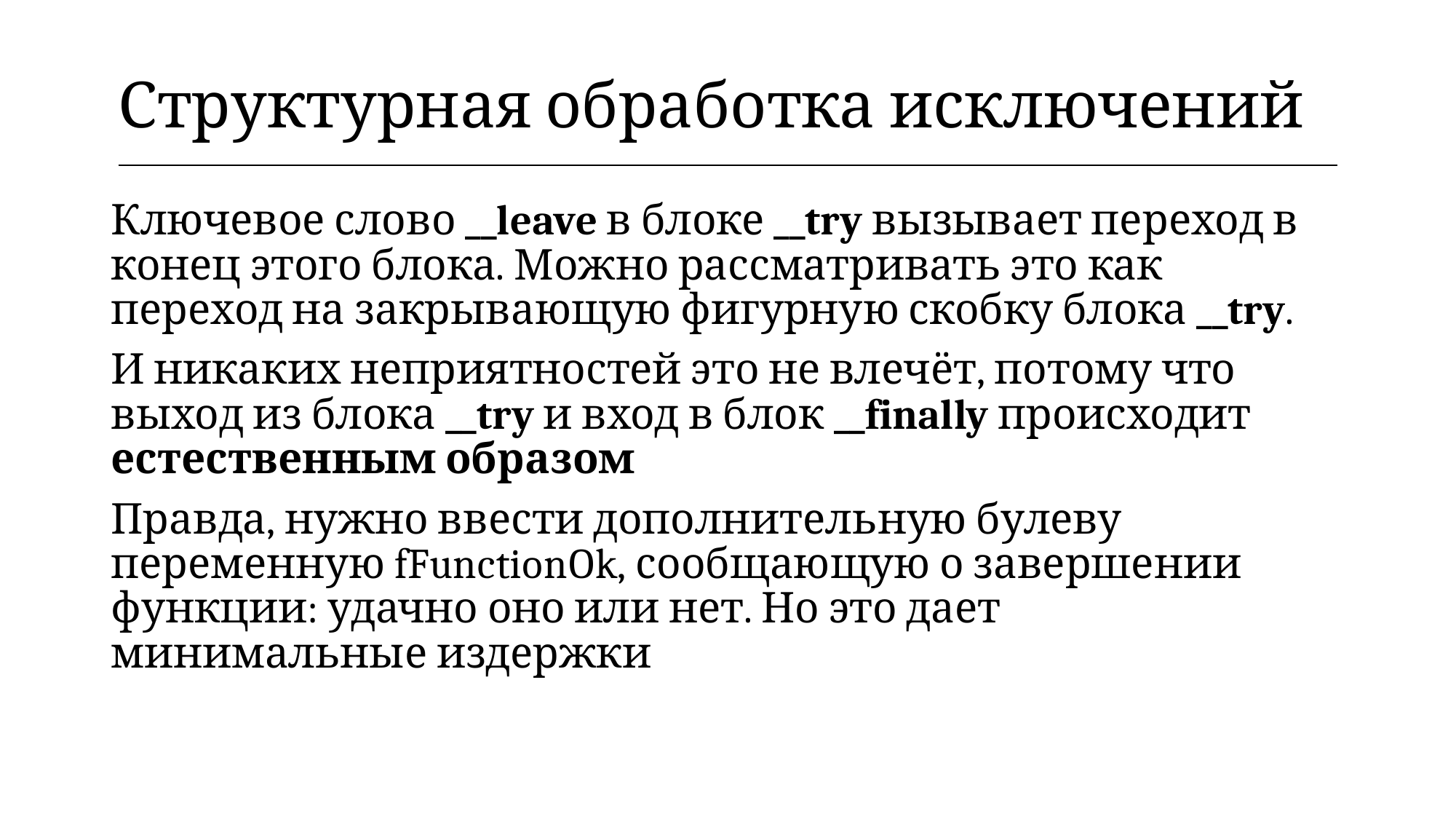

| Структурная обработка исключений |
| --- |
Ключевое слово __leave в блоке __try вызывает переход в конец этого блока. Можно рассматривать это как переход на закрывающую фигурную скобку блока __try.
И никаких неприятностей это не влечёт, потому что выход из блока __try и вход в блок __finally происходит естественным образом
Правда, нужно ввести дополнительную булеву переменную fFunctionOk, сообщающую о завершении функции: удачно оно или нет. Но это дает минимальные издержки